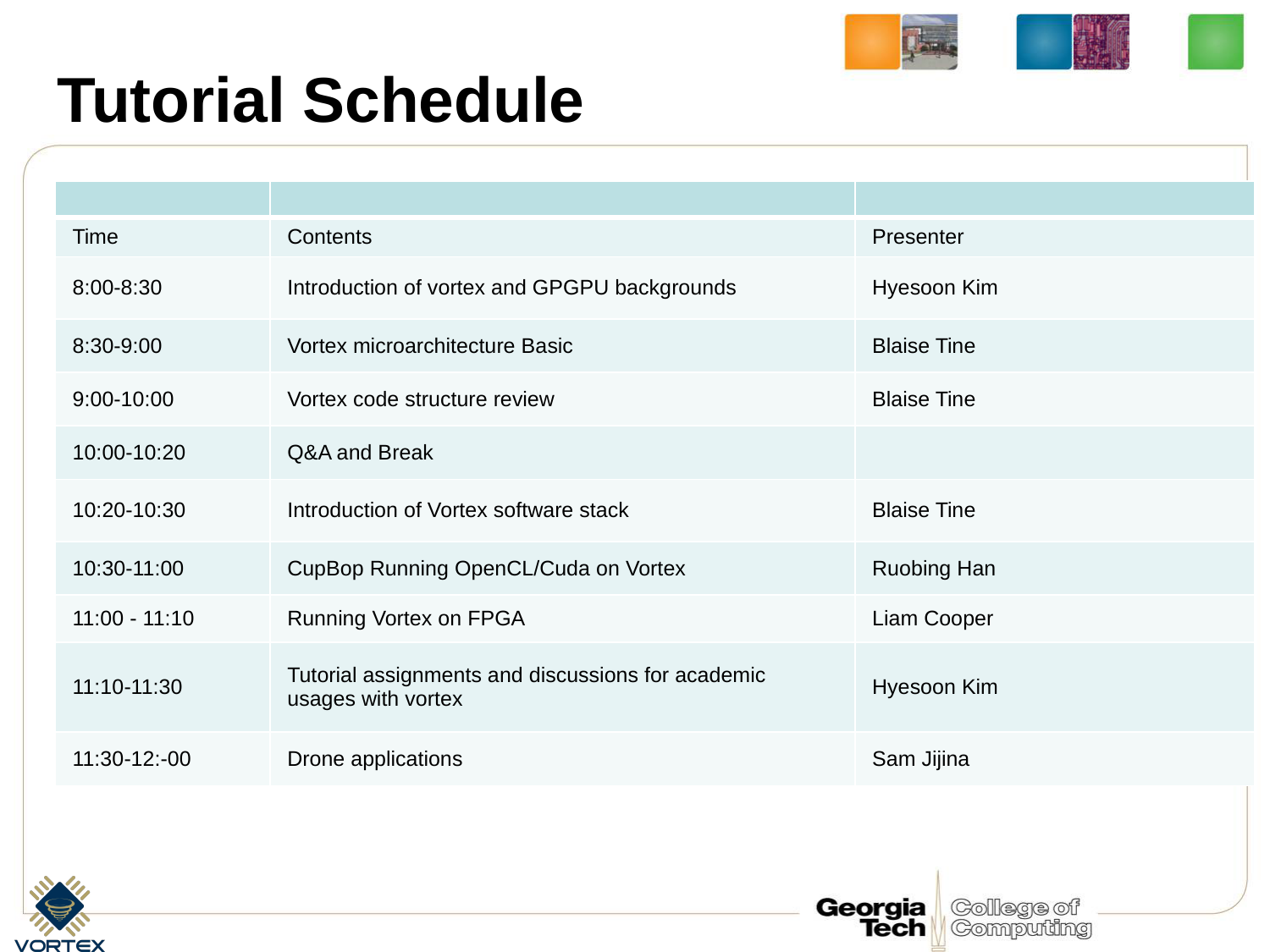

# Tutorial Schedule
|  |  |  |
| --- | --- | --- |
| Time | Contents | Presenter |
| 8:00-8:30 | Introduction of vortex and GPGPU backgrounds | Hyesoon Kim |
| 8:30-9:00 | Vortex microarchitecture Basic | Blaise Tine |
| 9:00-10:00 | Vortex code structure review | Blaise Tine |
| 10:00-10:20 | Q&A and Break |  |
| 10:20-10:30 | Introduction of Vortex software stack | Blaise Tine |
| 10:30-11:00 | CupBop Running OpenCL/Cuda on Vortex | Ruobing Han |
| 11:00 - 11:10 | Running Vortex on FPGA | Liam Cooper |
| 11:10-11:30 | Tutorial assignments and discussions for academic usages with vortex | Hyesoon Kim |
| 11:30-12:-00 | Drone applications | Sam Jijina |